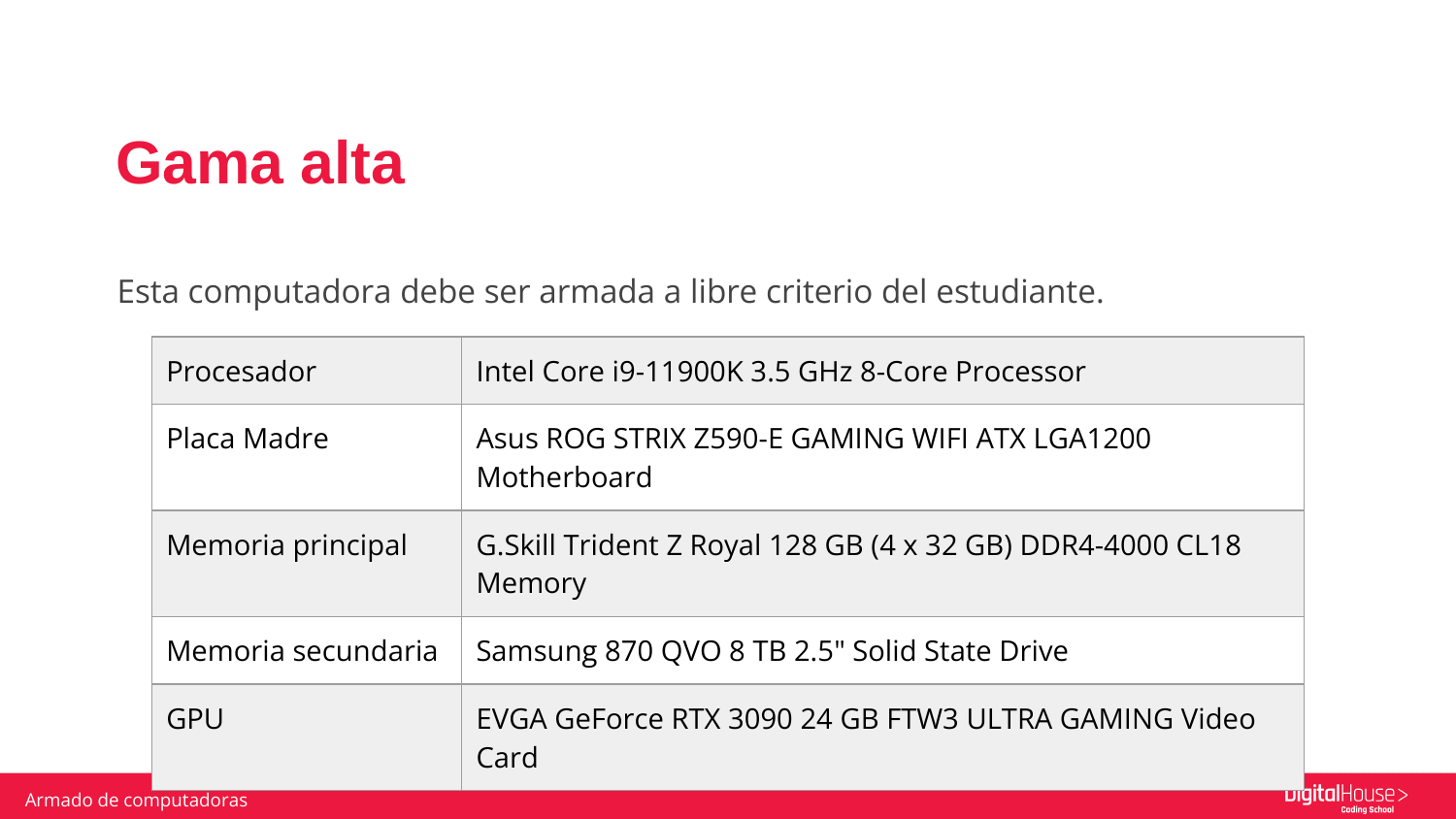

Gama alta
Esta computadora debe ser armada a libre criterio del estudiante.

| Procesador | Intel Core i9-11900K 3.5 GHz 8-Core Processor |
| --- | --- |
| Placa Madre | Asus ROG STRIX Z590-E GAMING WIFI ATX LGA1200 Motherboard |
| Memoria principal | G.Skill Trident Z Royal 128 GB (4 x 32 GB) DDR4-4000 CL18 Memory |
| Memoria secundaria | Samsung 870 QVO 8 TB 2.5" Solid State Drive |
| GPU | EVGA GeForce RTX 3090 24 GB FTW3 ULTRA GAMING Video Card |